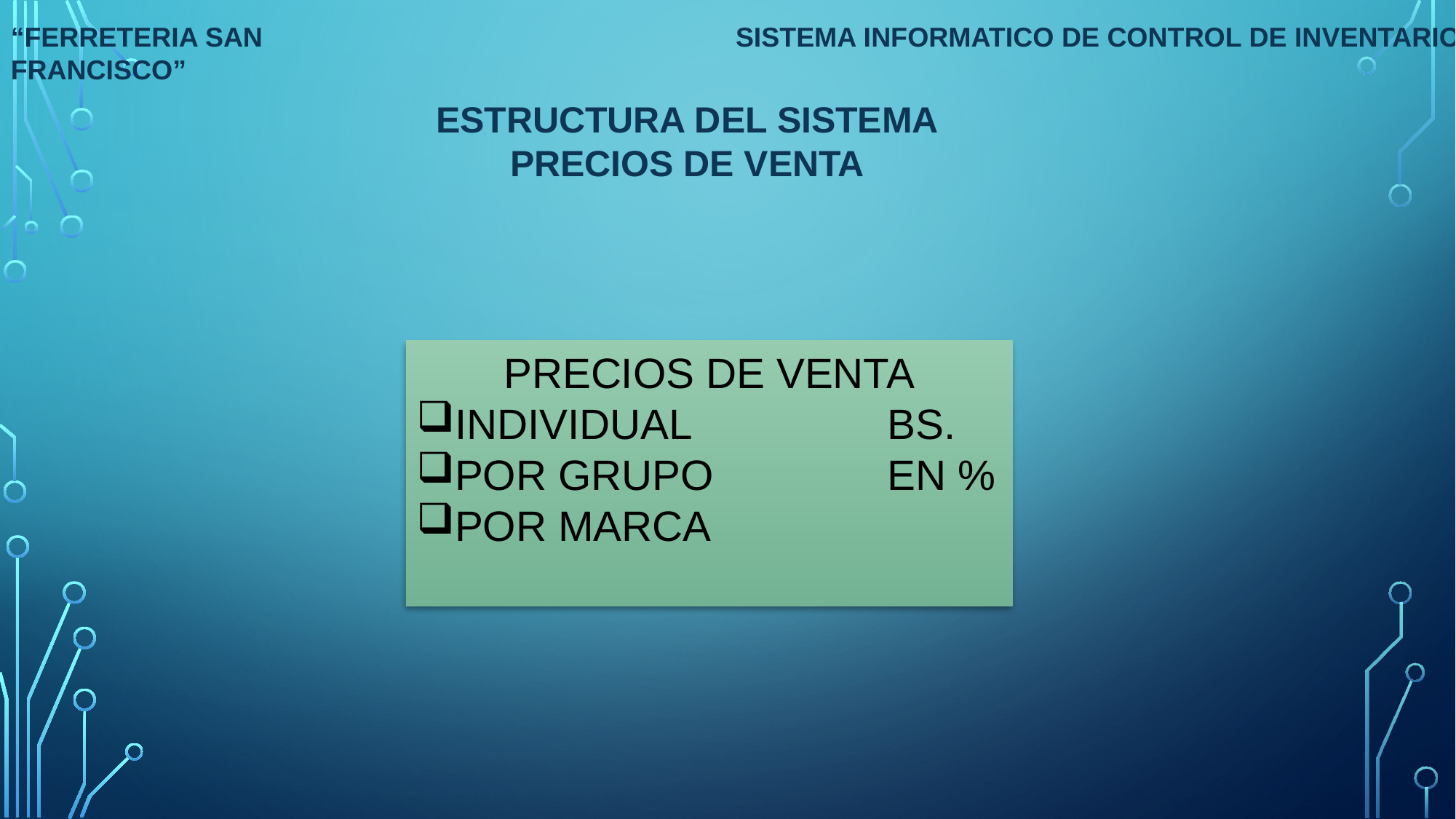

“FERRETERIA SAN FRANCISCO”
SISTEMA INFORMATICO DE CONTROL DE INVENTARIOS

ESTRUCTURA DEL SISTEMA
PRECIOS DE VENTA
PRECIOS DE VENTA
INDIVIDUAL		BS.
POR GRUPO		EN %
POR MARCA